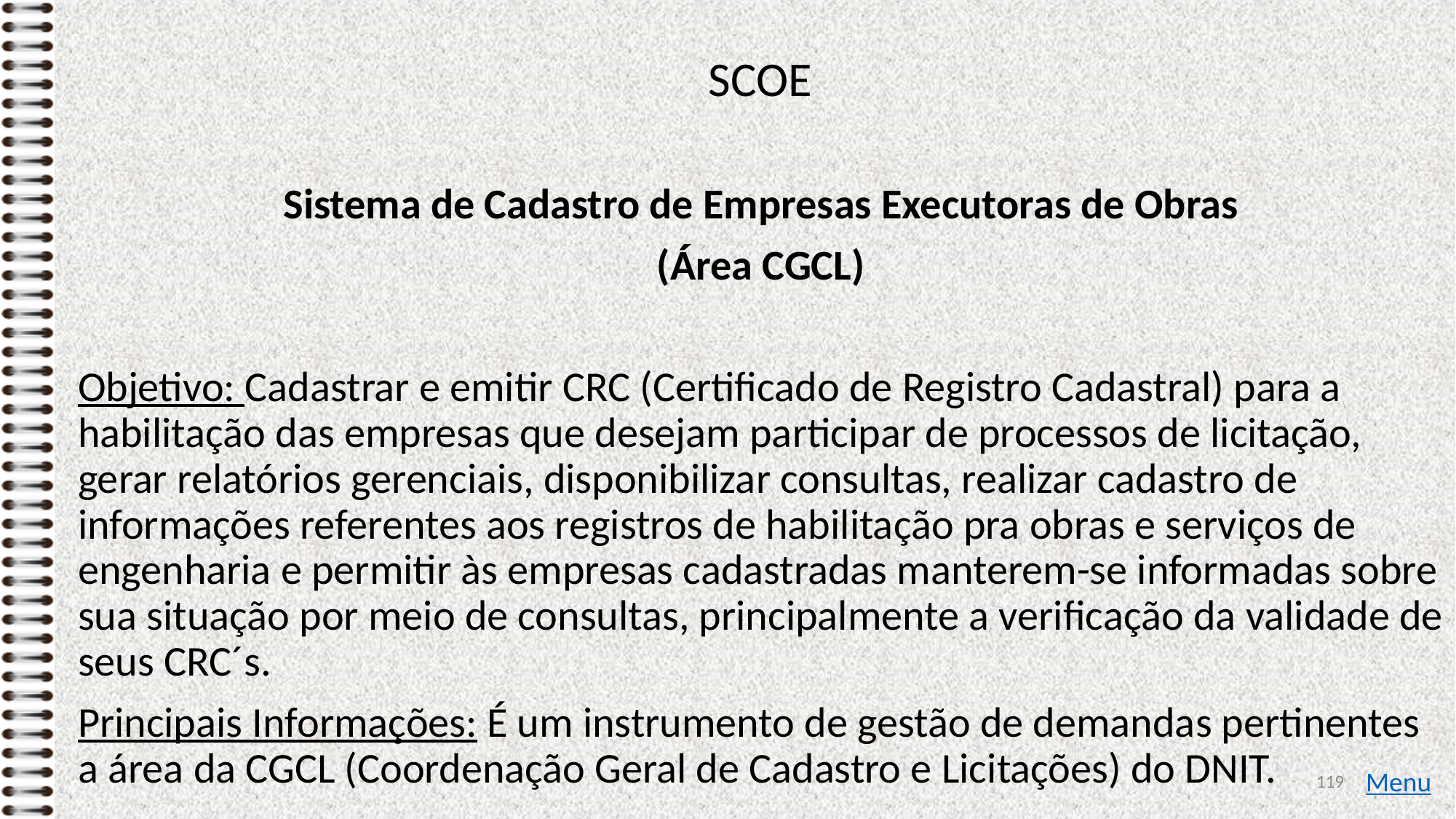

# SCOE

Sistema de Cadastro de Empresas Executoras de Obras
(Área CGCL)

Objetivo: Cadastrar e emitir CRC (Certificado de Registro Cadastral) para a habilitação das empresas que desejam participar de processos de licitação, gerar relatórios gerenciais, disponibilizar consultas, realizar cadastro de informações referentes aos registros de habilitação pra obras e serviços de engenharia e permitir às empresas cadastradas manterem-se informadas sobre sua situação por meio de consultas, principalmente a verificação da validade de seus CRC´s.
Principais Informações: É um instrumento de gestão de demandas pertinentes a área da CGCL (Coordenação Geral de Cadastro e Licitações) do DNIT.
119
Menu